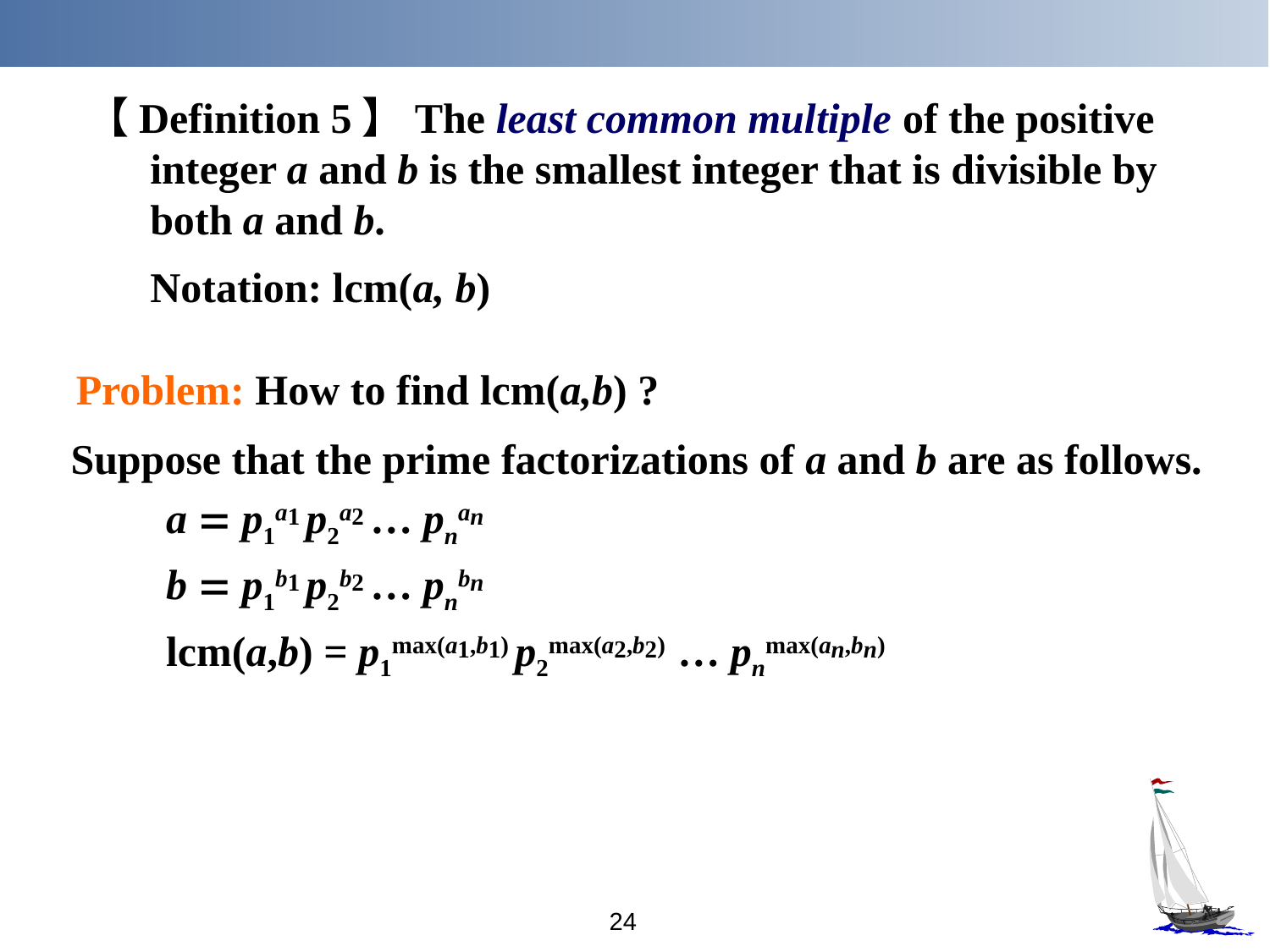

【Definition 5】The least common multiple of the positive integer a and b is the smallest integer that is divisible by both a and b.
      Notation: lcm(a, b)
Problem: How to find lcm(a,b) ?
Suppose that the prime factorizations of a and b are as follows.
         a = p1a1 p2a2 … pnan
         b = p1b1 p2b2 … pnbn
         lcm(a,b) = p1max(a1,b1) p2max(a2,b2)  … pnmax(an,bn)
24